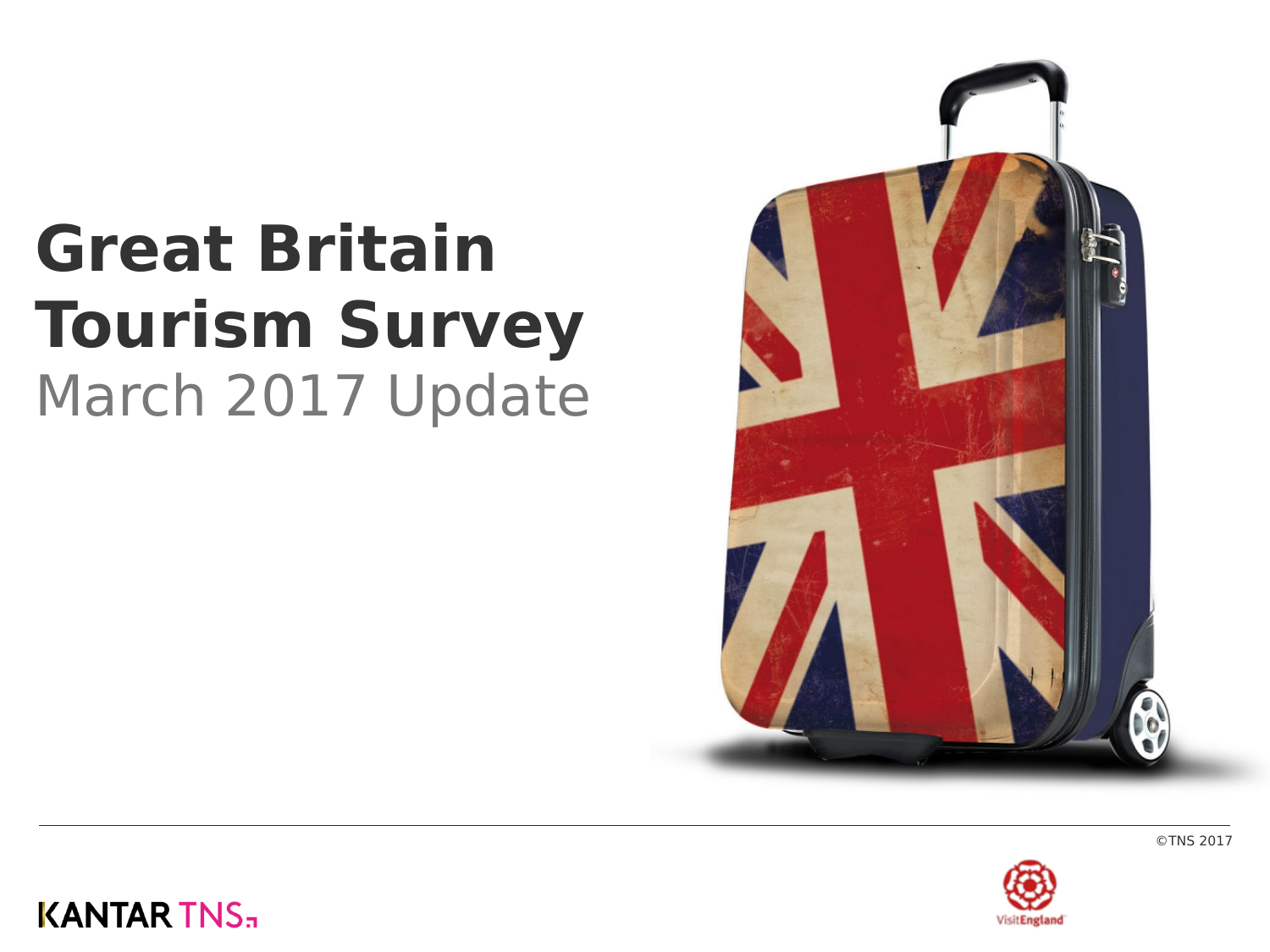

# Great Britain Tourism Survey March 2017 Update